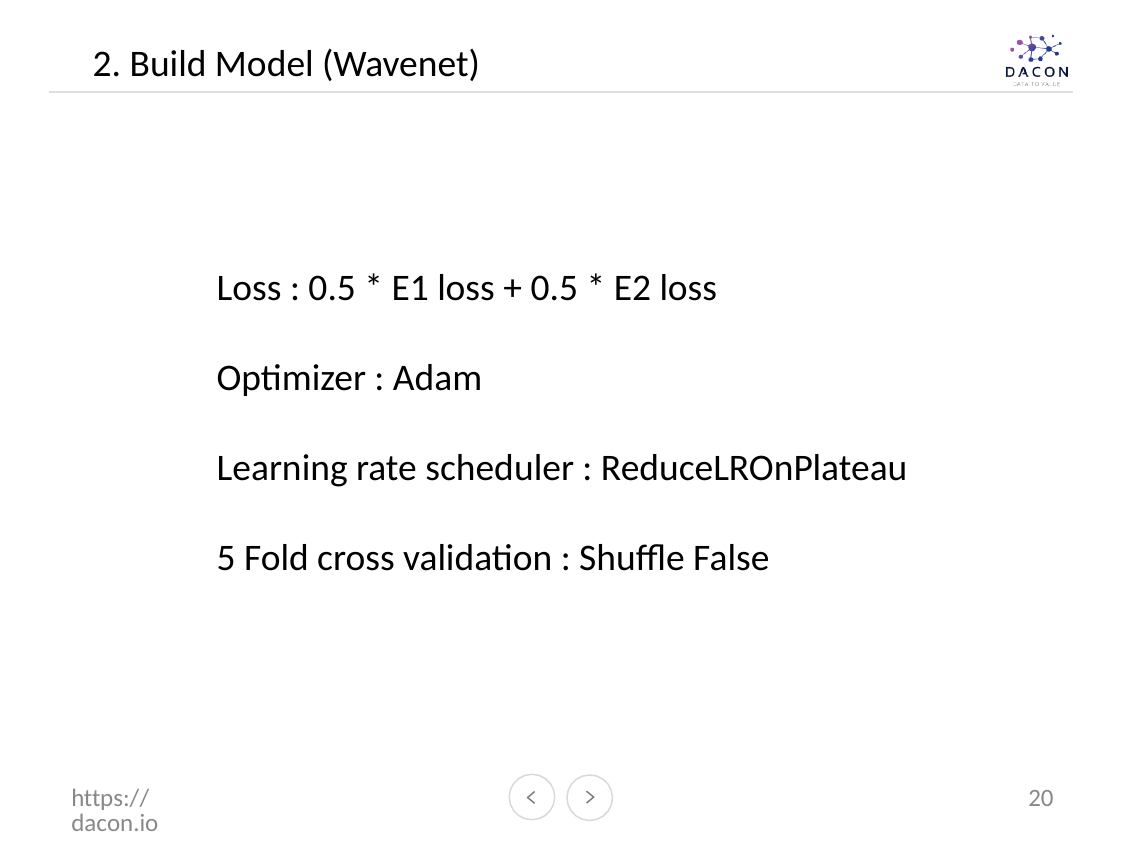

2. Build Model (Wavenet)
Loss : 0.5 * E1 loss + 0.5 * E2 loss

Optimizer : Adam

Learning rate scheduler : ReduceLROnPlateau

5 Fold cross validation : Shuffle False
https://dacon.io
20